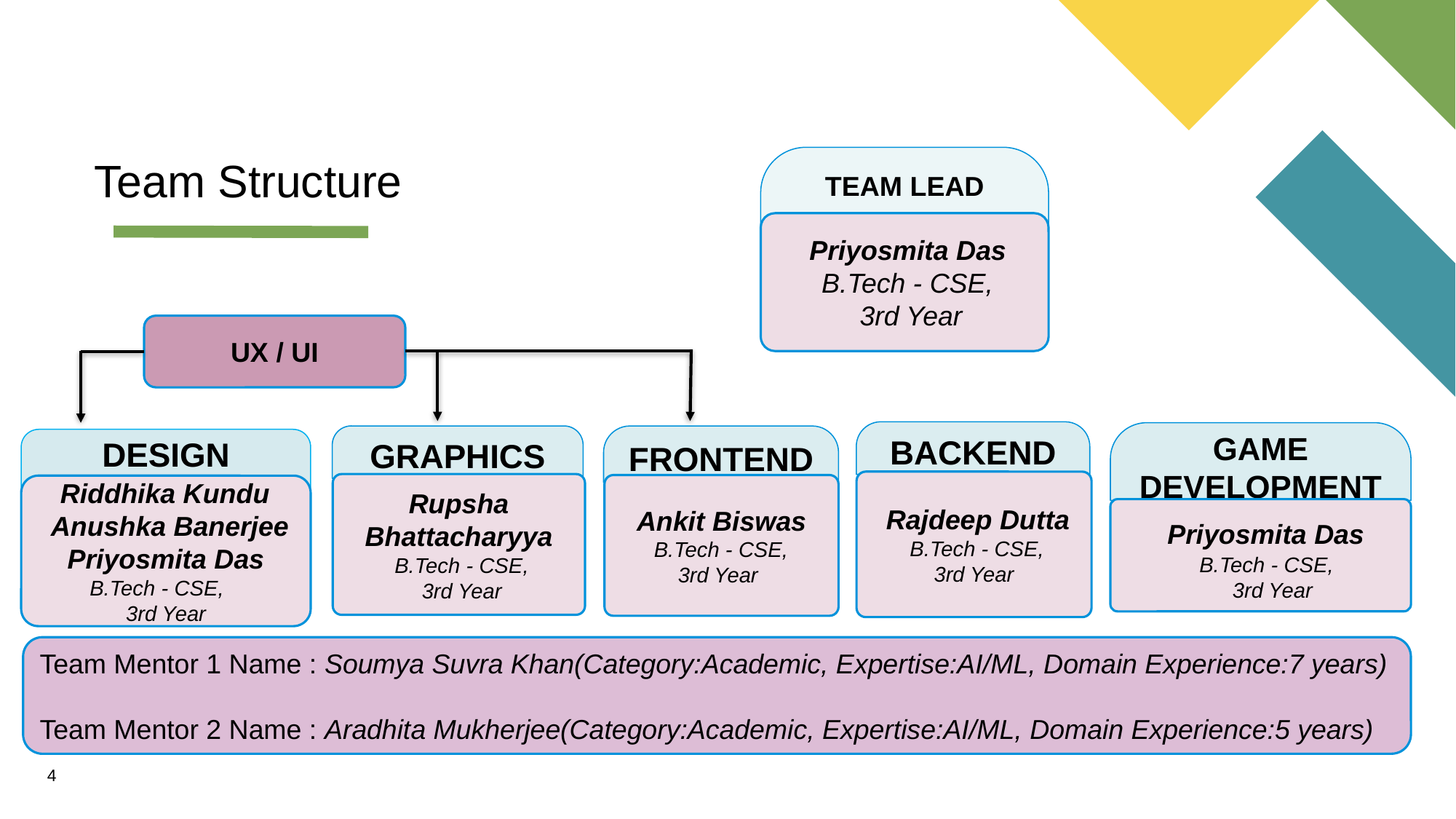

Team Structure

TEAM LEAD
     Priyosmita Das
      B.Tech - CSE,
           3rd Year
UX / UI
BACKEND
GAME DEVELOPMENT
GRAPHICS
FRONTEND
DESIGN

 Rajdeep Dutta
  B.Tech - CSE,
3rd Year
Rupsha Bhattacharyya
  B.Tech - CSE,
 3rd Year
Ankit Biswas
      B.Tech - CSE,
          3rd Year
 Riddhika Kundu
 Anushka Banerjee
Priyosmita Das
B.Tech - CSE,
3rd Year
 Priyosmita Das
   B.Tech - CSE,
    3rd Year
Team Mentor 1 Name : Soumya Suvra Khan(Category:Academic, Expertise:AI/ML, Domain Experience:7 years)

Team Mentor 2 Name : Aradhita Mukherjee(Category:Academic, Expertise:AI/ML, Domain Experience:5 years)
4